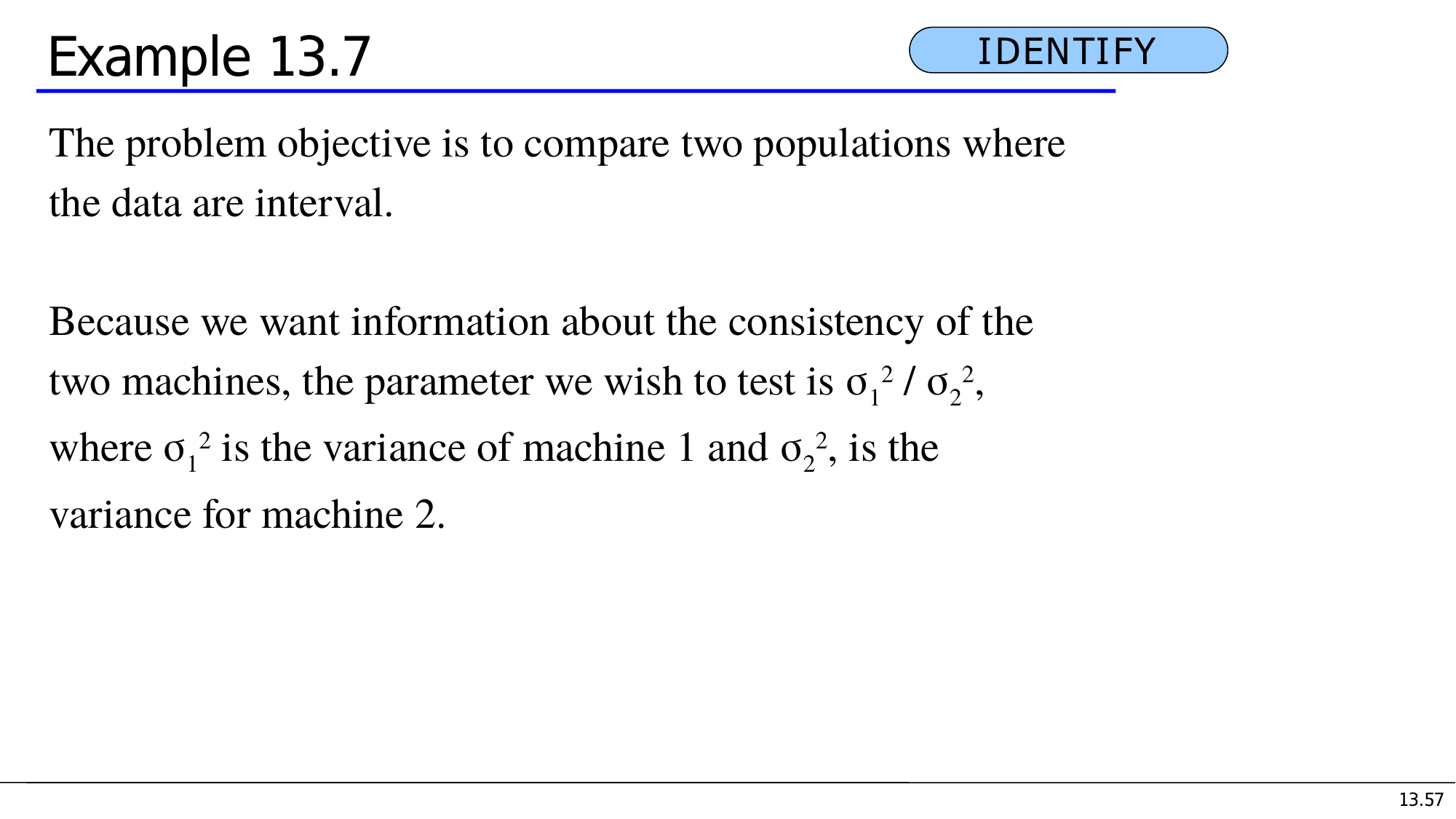

# Example 13.7
IDENTIFY
The problem objective is to compare two populations where
the data are interval.

Because we want information about the consistency of the
two machines, the parameter we wish to test is σ12 / σ22,
where σ12 is the variance of machine 1 and σ22, is the
variance for machine 2.

13.57